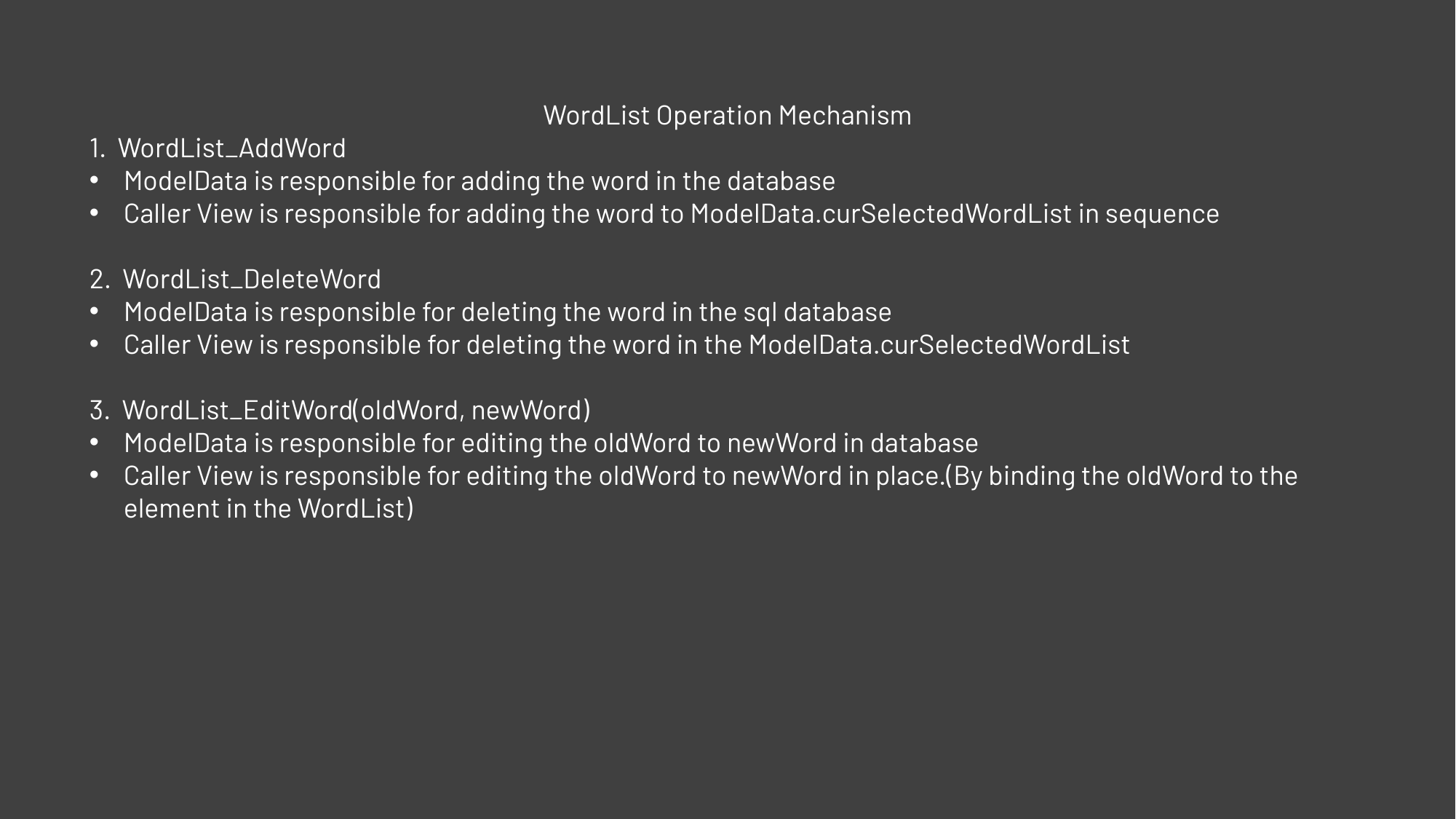

WordList Operation Mechanism
1.  WordList_AddWord
ModelData is responsible for adding the word in the database
Caller View is responsible for adding the word to ModelData.curSelectedWordList in sequence

2.  WordList_DeleteWord
ModelData is responsible for deleting the word in the sql database
Caller View is responsible for deleting the word in the ModelData.curSelectedWordList

3.  WordList_EditWord(oldWord, newWord)
ModelData is responsible for editing the oldWord to newWord in database
Caller View is responsible for editing the oldWord to newWord in place.(By binding the oldWord to the element in the WordList)